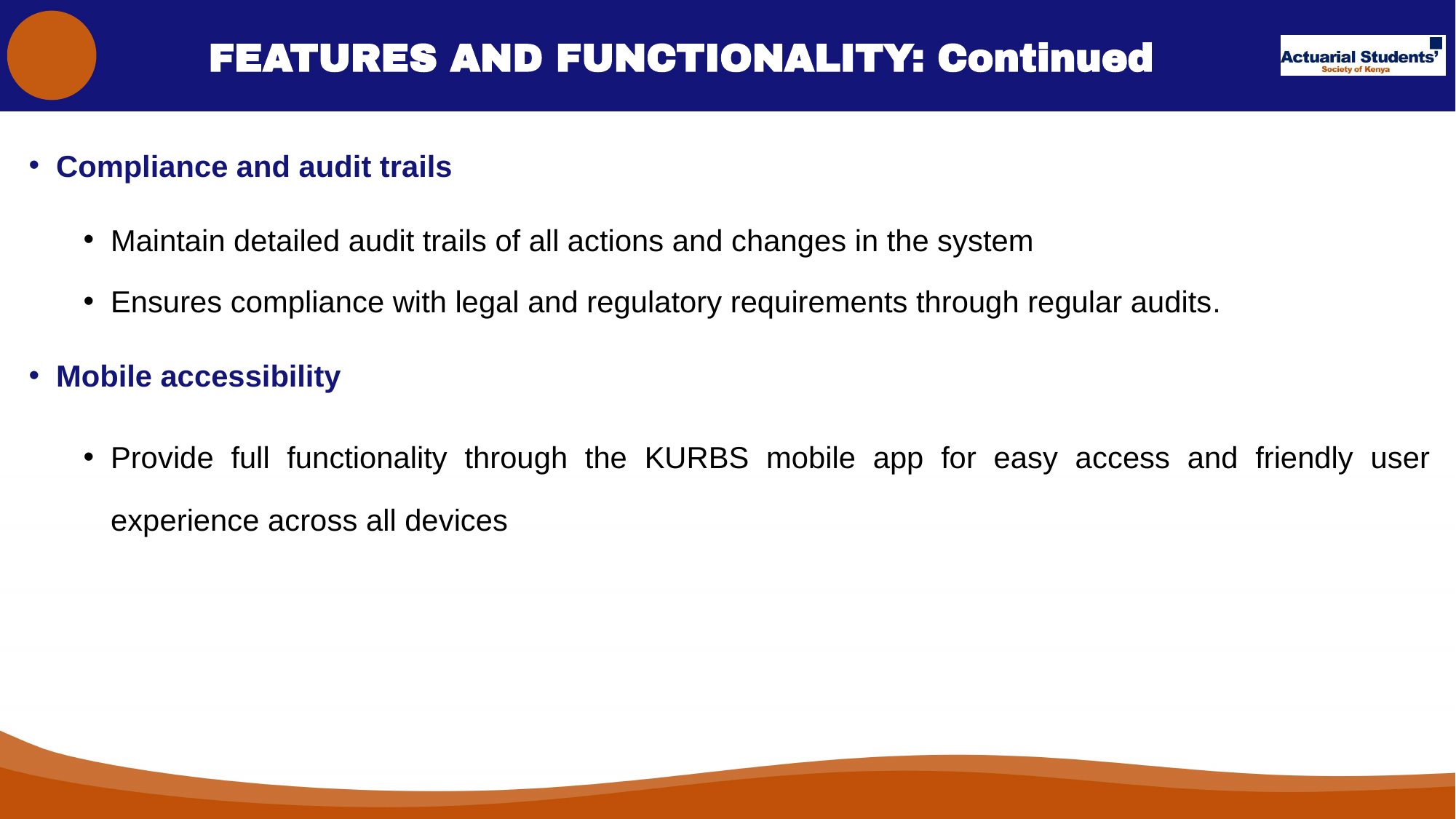

# FEATURES AND FUNCTIONALITY: Continued
Compliance and audit trails
Maintain detailed audit trails of all actions and changes in the system
Ensures compliance with legal and regulatory requirements through regular audits.
Mobile accessibility
Provide full functionality through the KURBS mobile app for easy access and friendly user experience across all devices